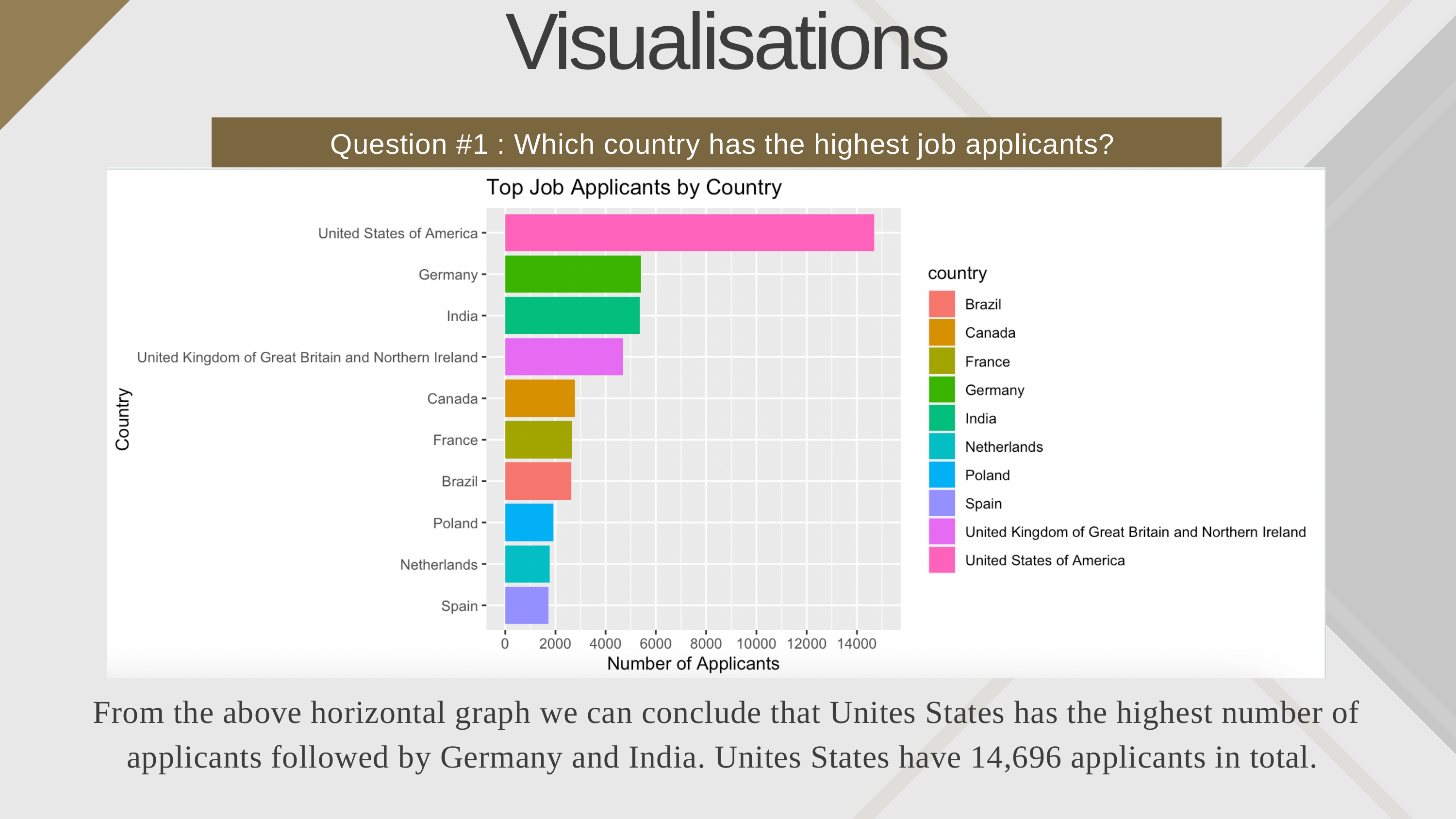

Visualisations

Question #1 : Which country has the highest job applicants?

From the above horizontal graph we can conclude that Unites States has the highest number of applicants followed by Germany and India. Unites States have 14,696 applicants in total.